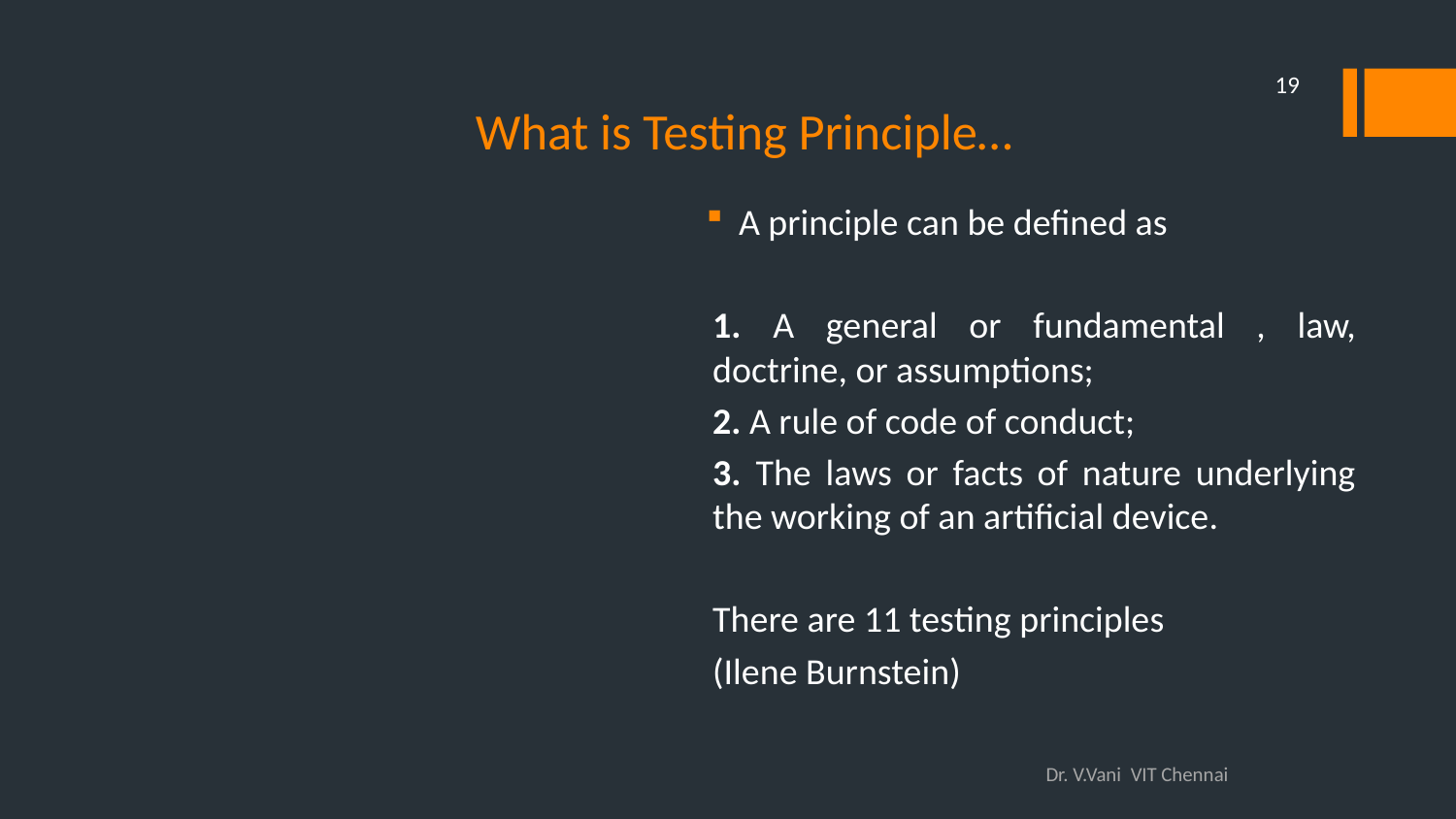

19
# What is Testing Principle…
A principle can be defined as

1. A general or fundamental , law, doctrine, or assumptions;
2. A rule of code of conduct;
3. The laws or facts of nature underlying the working of an artificial device.

There are 11 testing principles
(Ilene Burnstein)

Dr. V.Vani  VIT Chennai